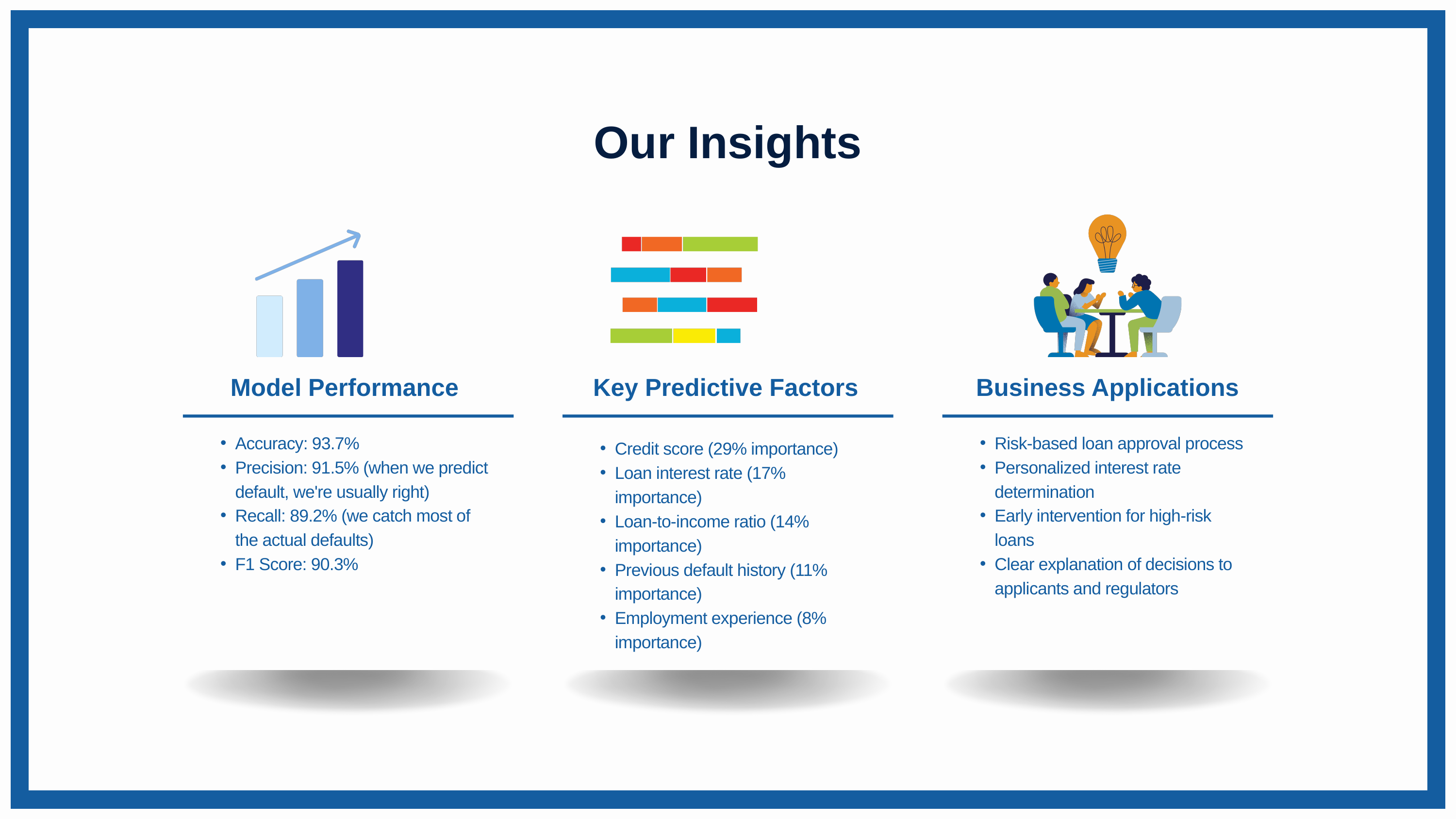

Our Insights

Model Performance
Key Predictive Factors
Business Applications

Accuracy: 93.7%
Precision: 91.5% (when we predict default, we're usually right)
Recall: 89.2% (we catch most of the actual defaults)
F1 Score: 90.3%

Risk-based loan approval process
Personalized interest rate determination
Early intervention for high-risk loans
Clear explanation of decisions to applicants and regulators

Credit score (29% importance)
Loan interest rate (17% importance)
Loan-to-income ratio (14% importance)
Previous default history (11% importance)
Employment experience (8% importance)